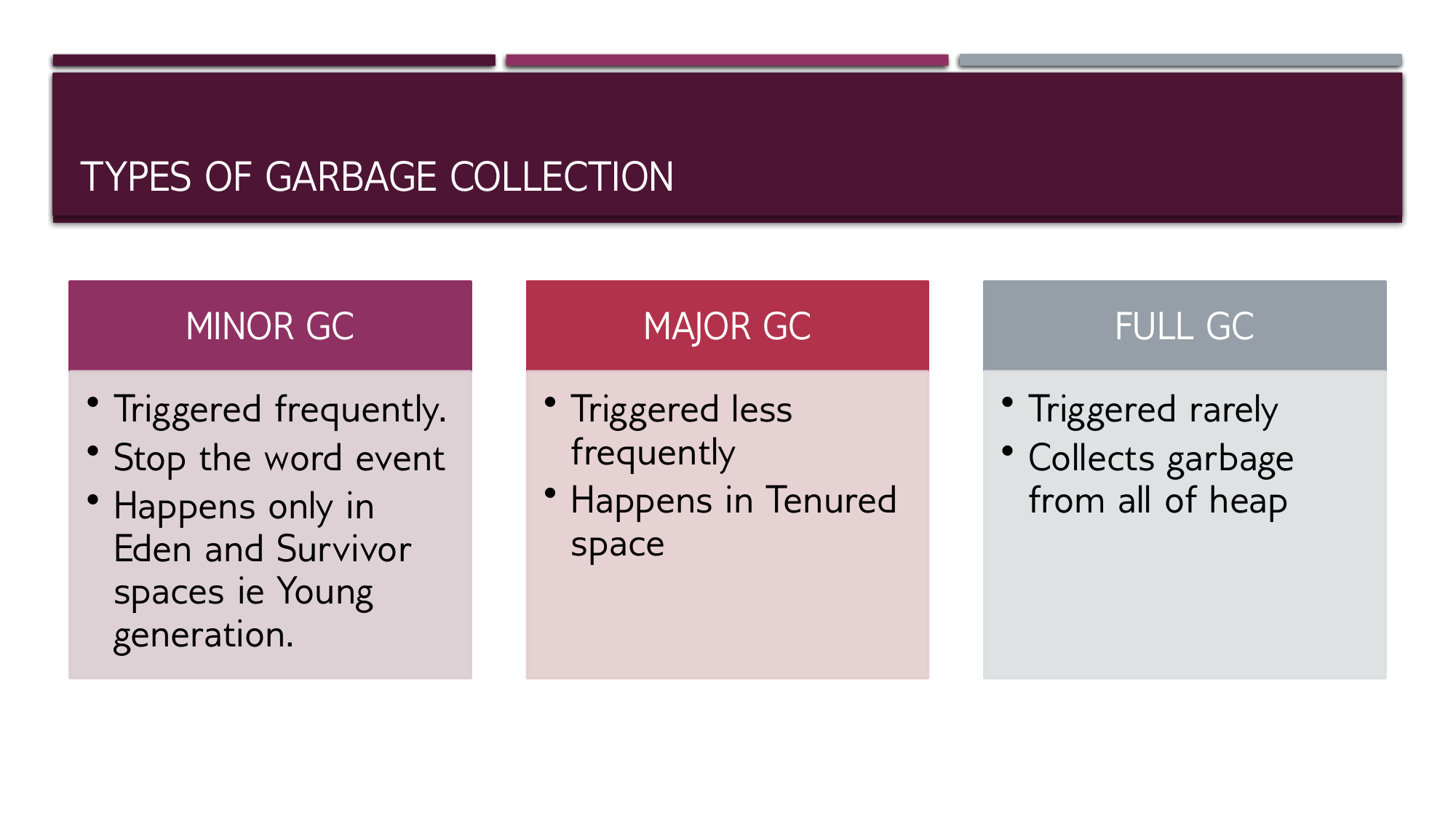

# types of Garbage collection
MINOR GC
Triggered frequently.
Stop the word event
Happens only in Eden and Survivor spaces ie Young generation.
MAJOR GC
Triggered less frequently
Happens in Tenured space
FULL GC
Triggered rarely
Collects garbage from all of heap